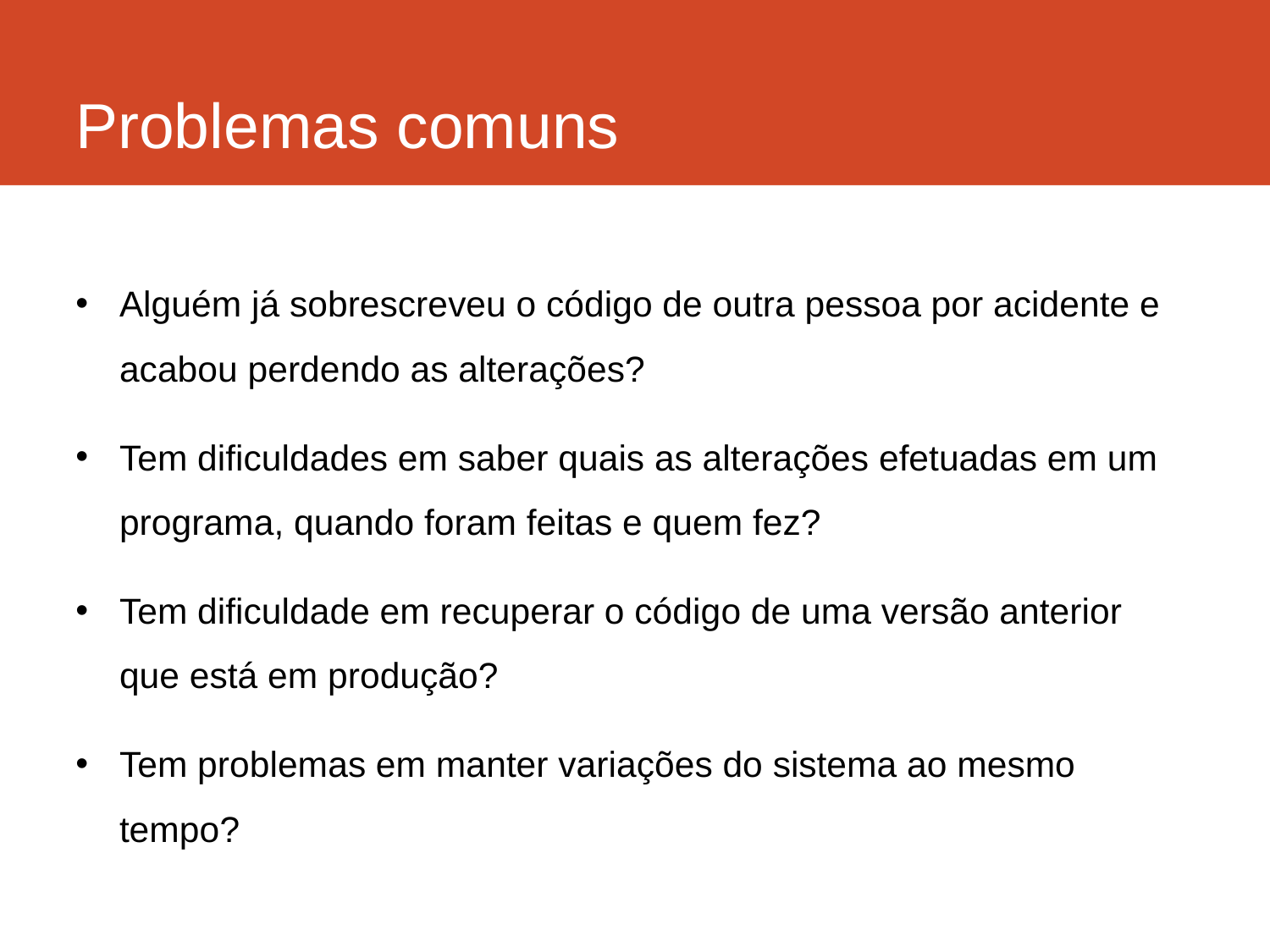

# Problemas comuns
Alguém já sobrescreveu o código de outra pessoa por acidente e acabou perdendo as alterações?
Tem dificuldades em saber quais as alterações efetuadas em um programa, quando foram feitas e quem fez?
Tem dificuldade em recuperar o código de uma versão anterior que está em produção?
Tem problemas em manter variações do sistema ao mesmo tempo?